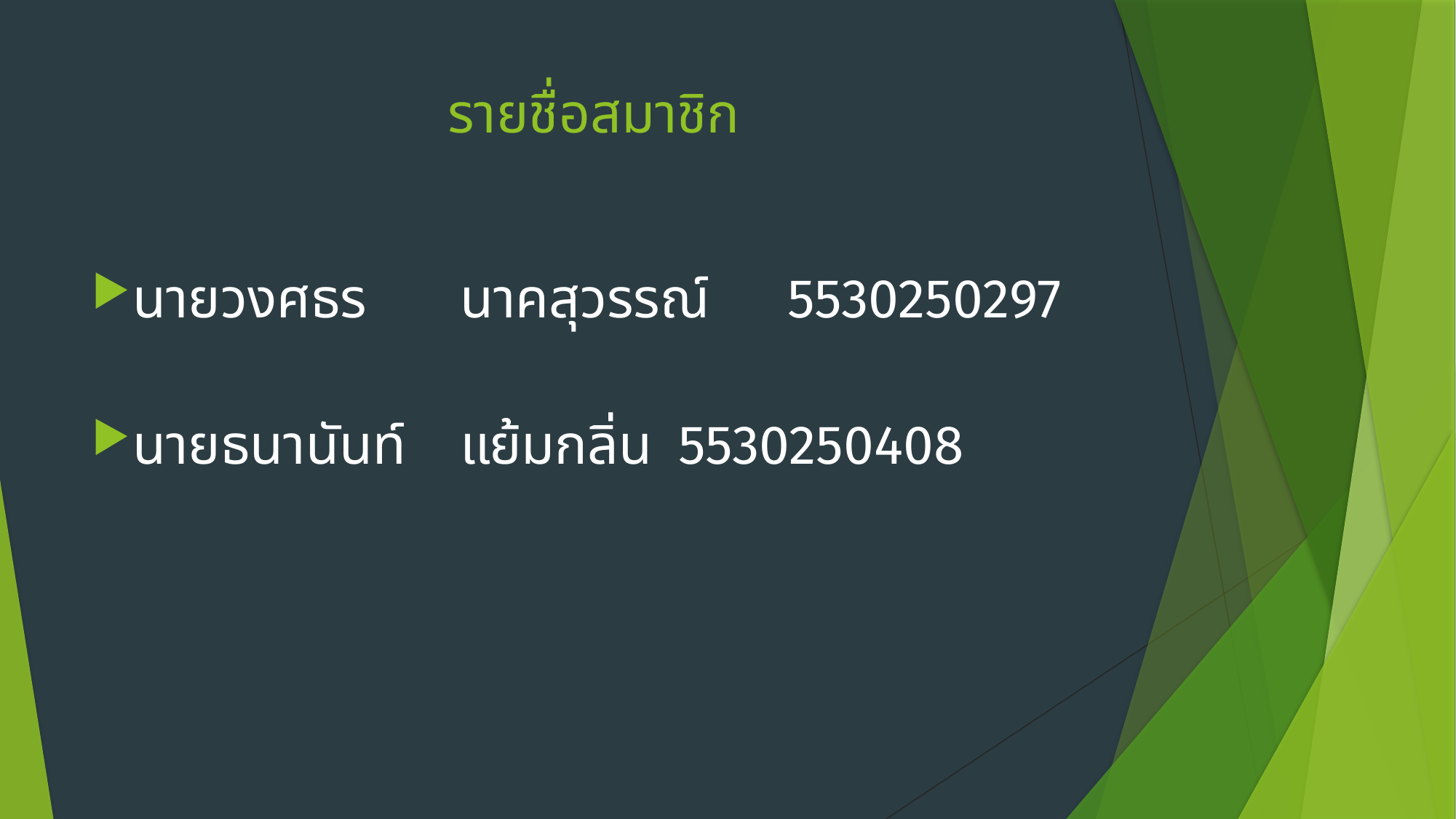

# รายชื่อสมาชิก
นายวงศธร	นาคสุวรรณ์	5530250297
นายธนานันท์	แย้มกลิ่น	5530250408